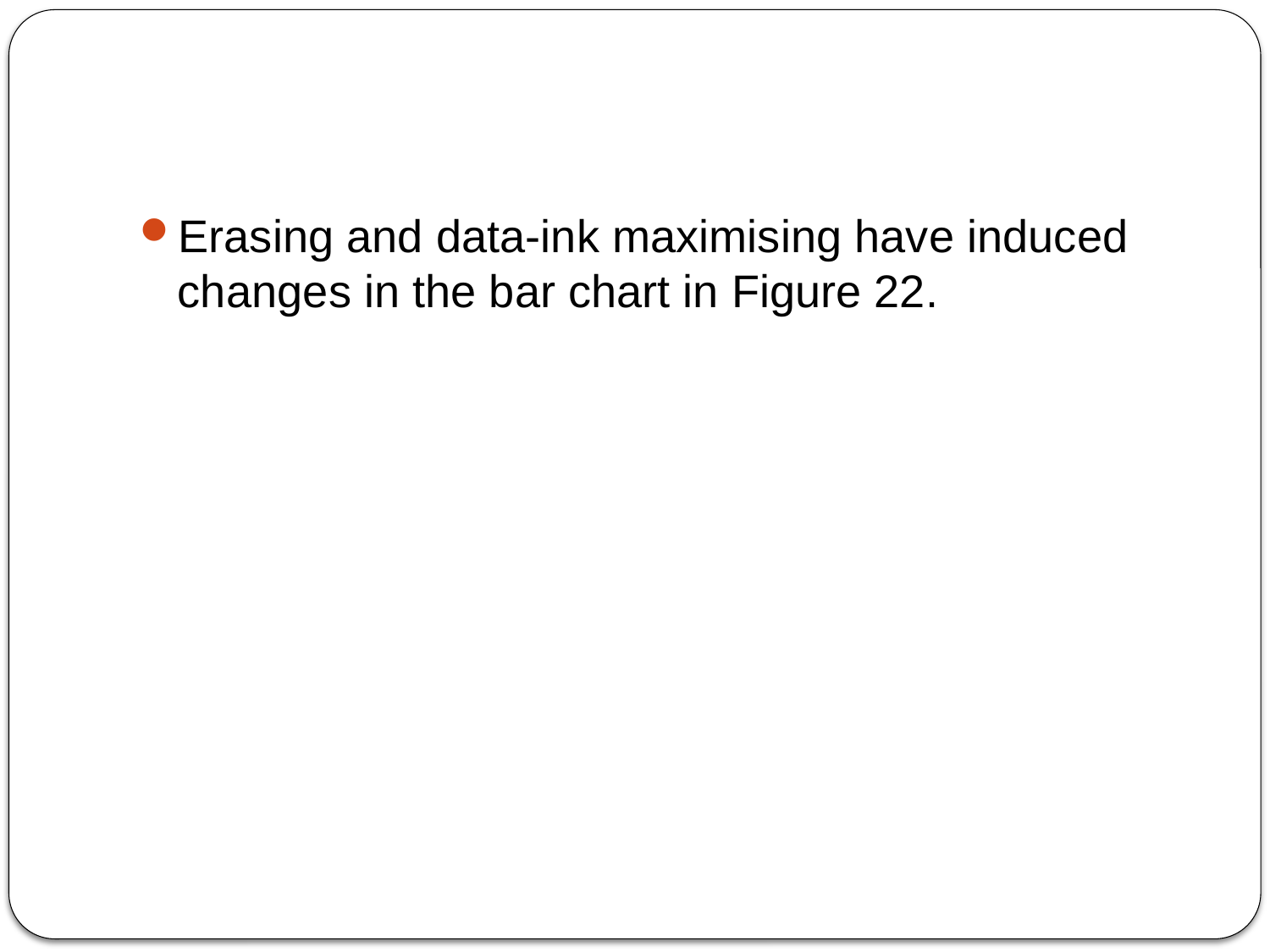

#
Erasing and data-ink maximising have induced changes in the bar chart in Figure 22.